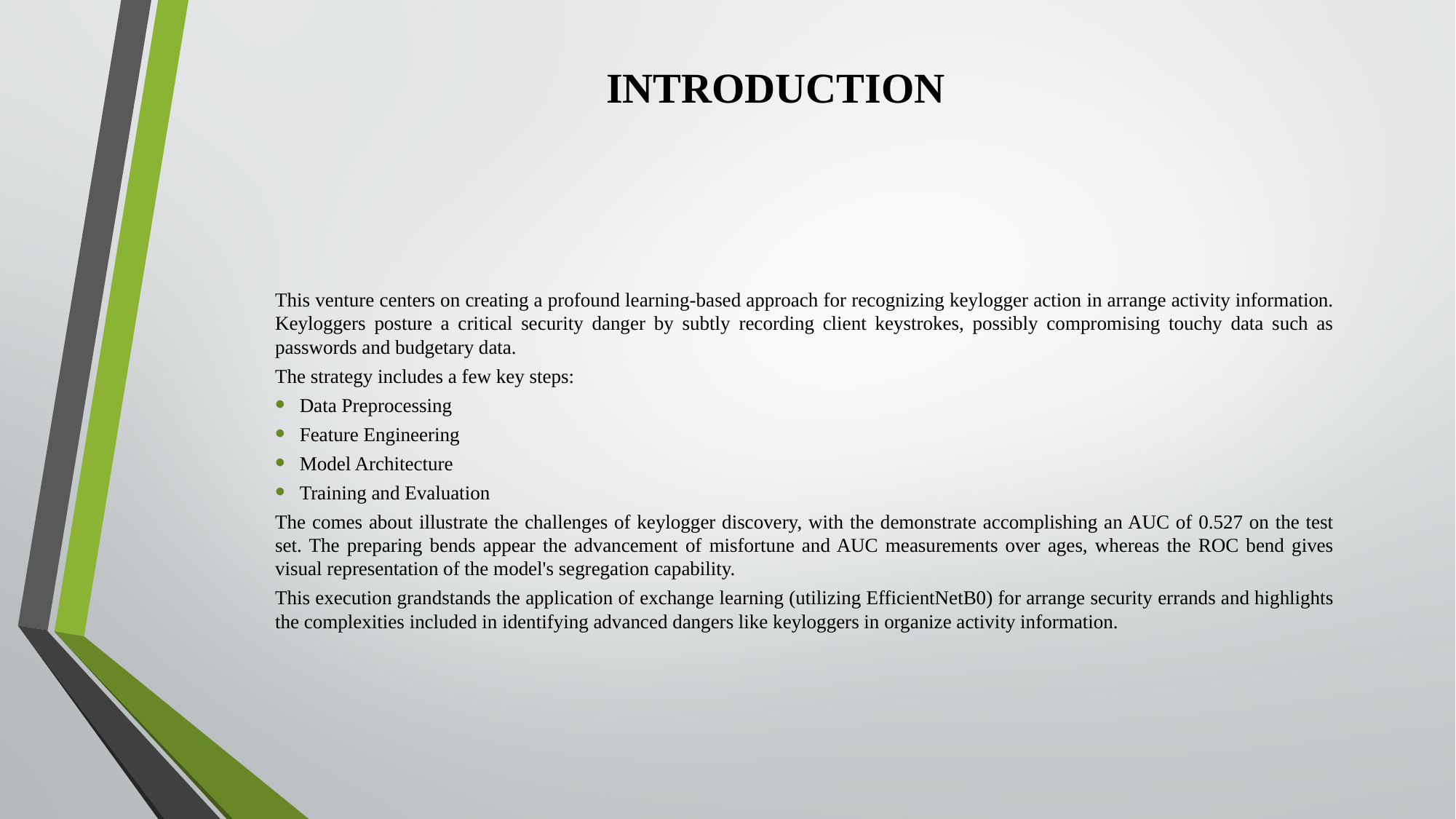

# INTRODUCTION
This venture centers on creating a profound learning-based approach for recognizing keylogger action in arrange activity information. Keyloggers posture a critical security danger by subtly recording client keystrokes, possibly compromising touchy data such as passwords and budgetary data.
The strategy includes a few key steps:
Data Preprocessing
Feature Engineering
Model Architecture
Training and Evaluation
The comes about illustrate the challenges of keylogger discovery, with the demonstrate accomplishing an AUC of 0.527 on the test set. The preparing bends appear the advancement of misfortune and AUC measurements over ages, whereas the ROC bend gives visual representation of the model's segregation capability.
This execution grandstands the application of exchange learning (utilizing EfficientNetB0) for arrange security errands and highlights the complexities included in identifying advanced dangers like keyloggers in organize activity information.